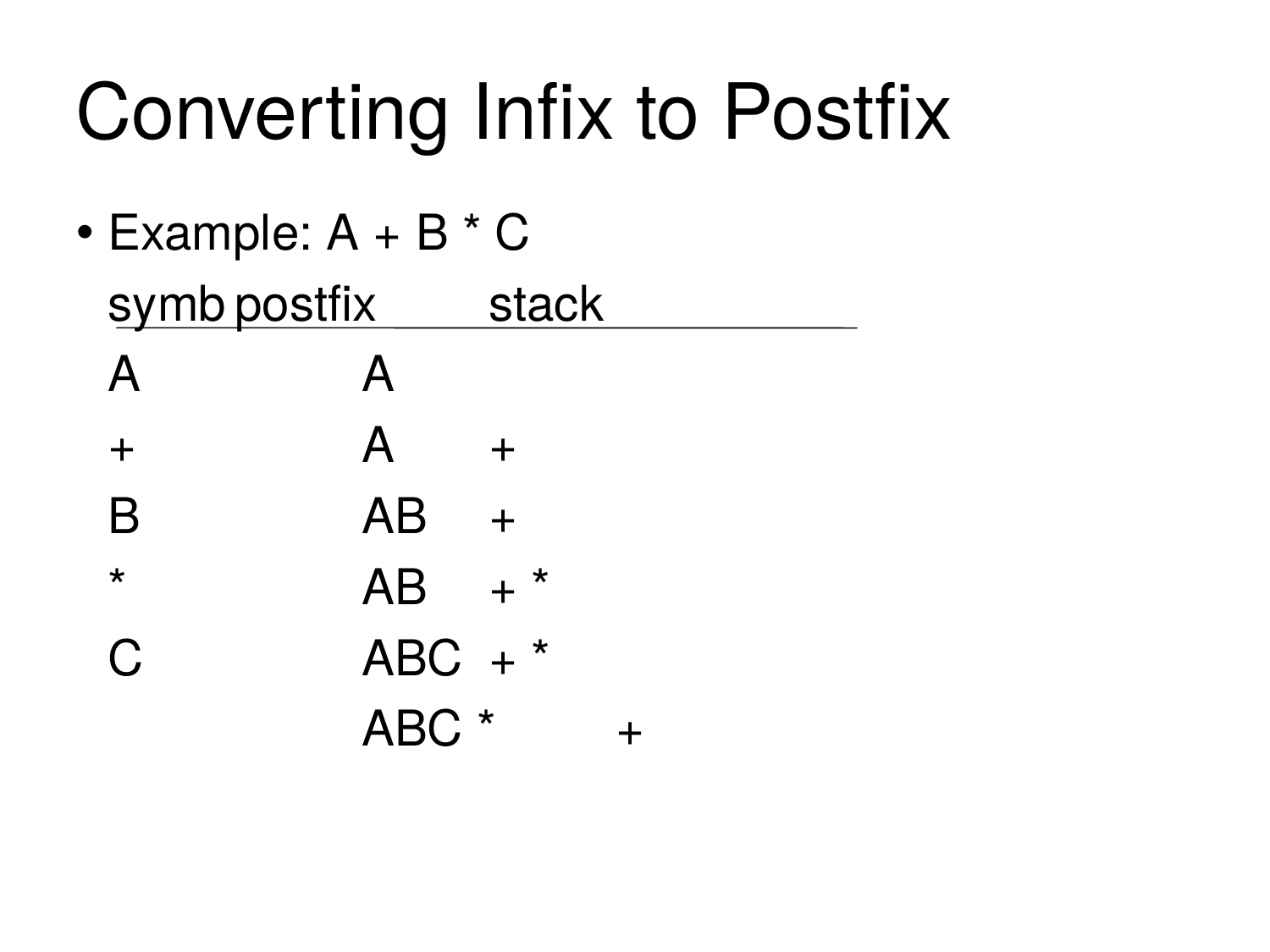

# Converting Infix to Postfix
Example: A + B * C
	symb	postfix	stack
	A		A
	+		A	+
	B		AB	+
	*		AB	+ *
	C		ABC	+ *
			ABC *	+